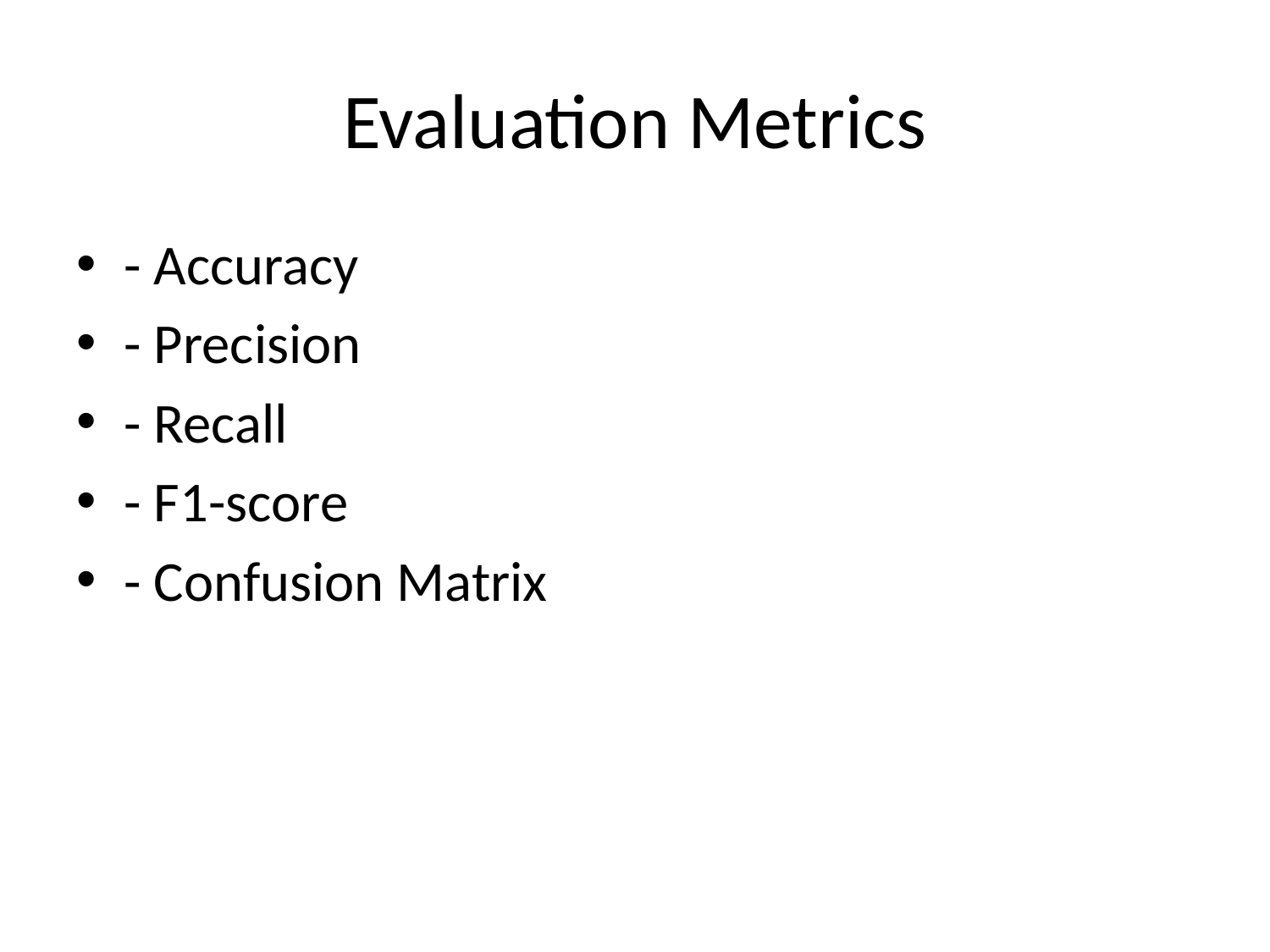

# Evaluation Metrics
- Accuracy
- Precision
- Recall
- F1-score
- Confusion Matrix